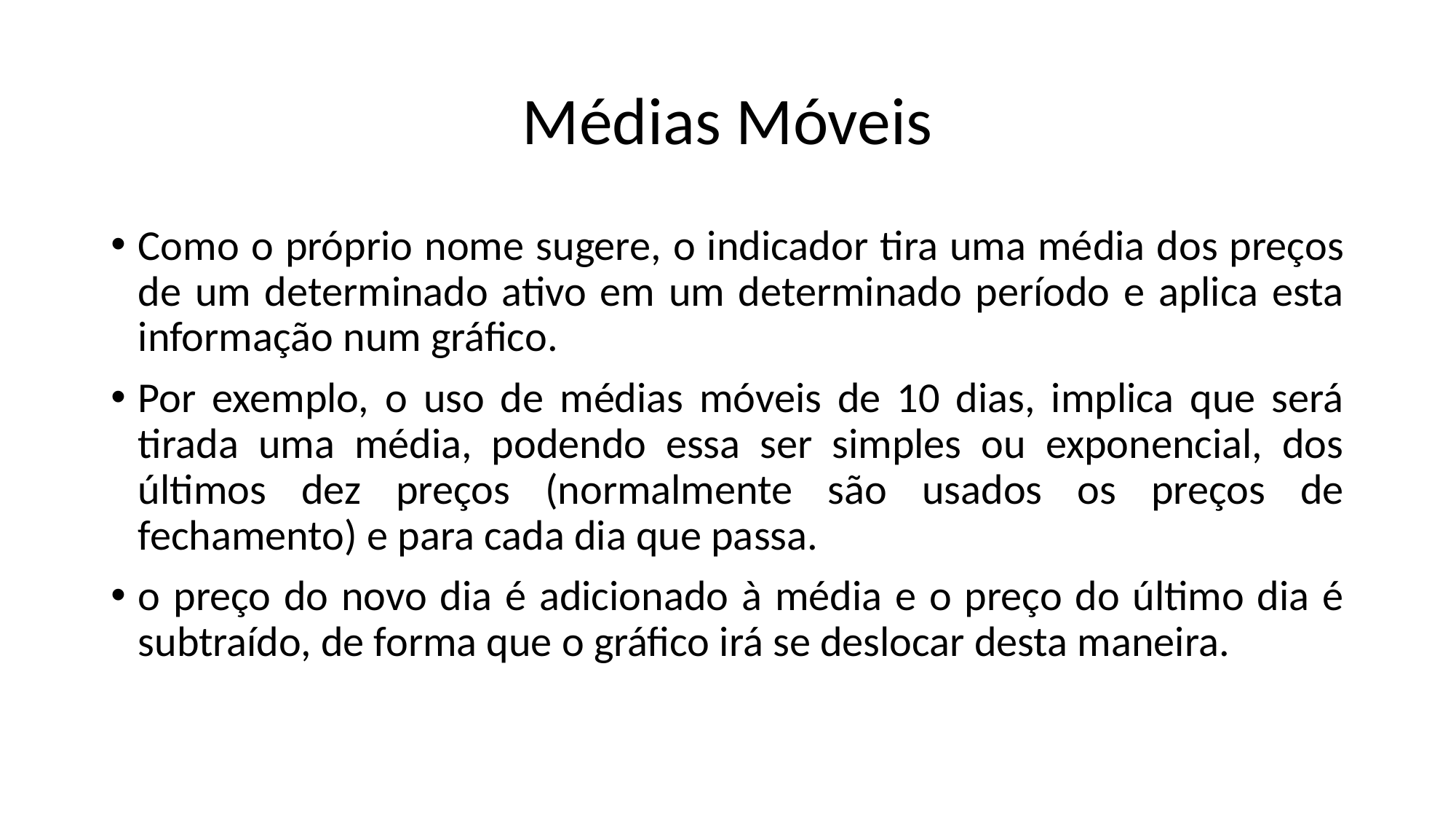

# Médias Móveis
Como o próprio nome sugere, o indicador tira uma média dos preços de um determinado ativo em um determinado período e aplica esta informação num gráfico.
Por exemplo, o uso de médias móveis de 10 dias, implica que será tirada uma média, podendo essa ser simples ou exponencial, dos últimos dez preços (normalmente são usados os preços de fechamento) e para cada dia que passa.
o preço do novo dia é adicionado à média e o preço do último dia é subtraído, de forma que o gráfico irá se deslocar desta maneira.